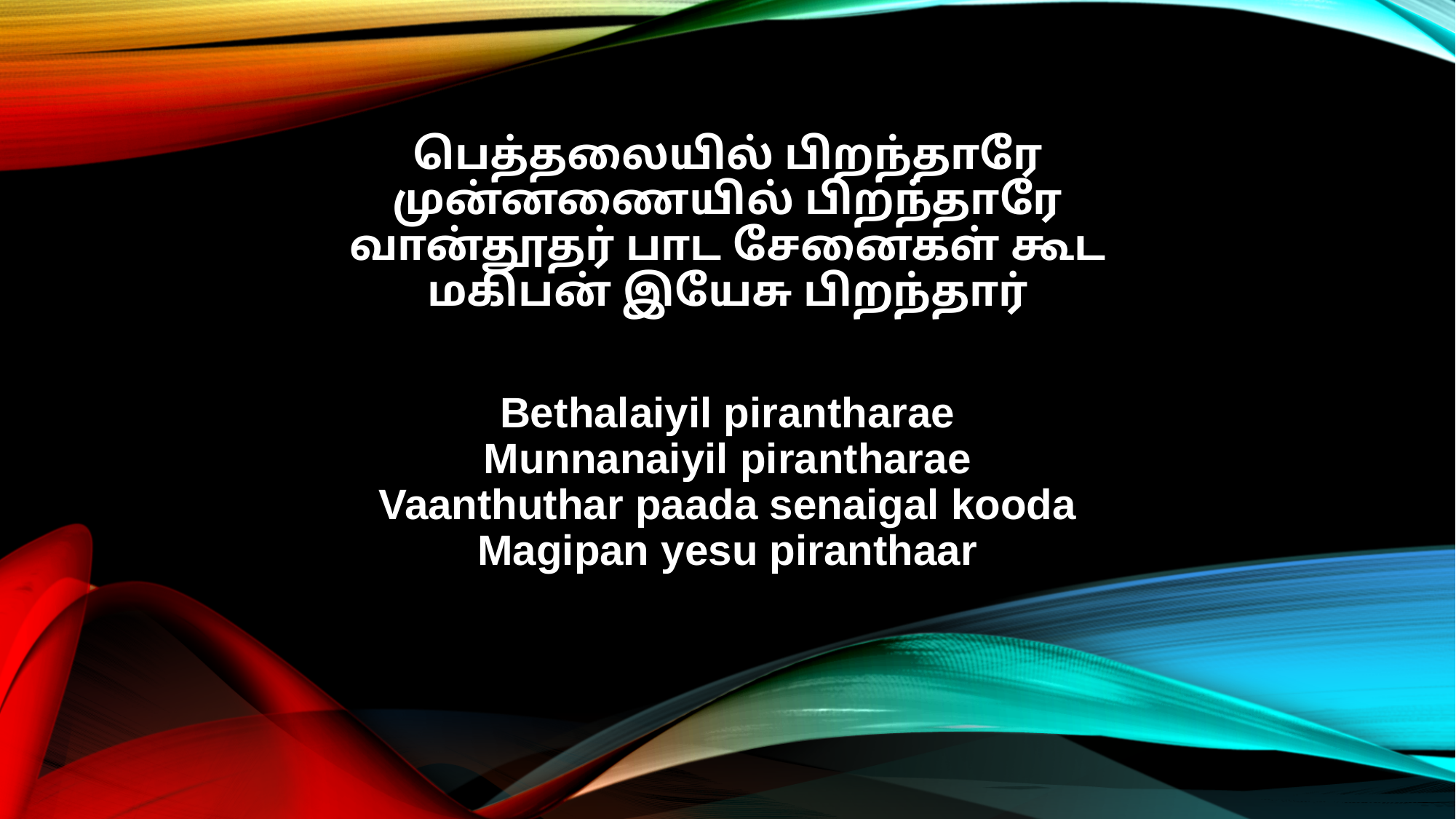

பெத்தலையில் பிறந்தாரே
முன்னணையில் பிறந்தாரே
வான்தூதர் பாட சேனைகள் கூட
மகிபன் இயேசு பிறந்தார்

Bethalaiyil pirantharae
Munnanaiyil pirantharae
Vaanthuthar paada senaigal kooda
Magipan yesu piranthaar